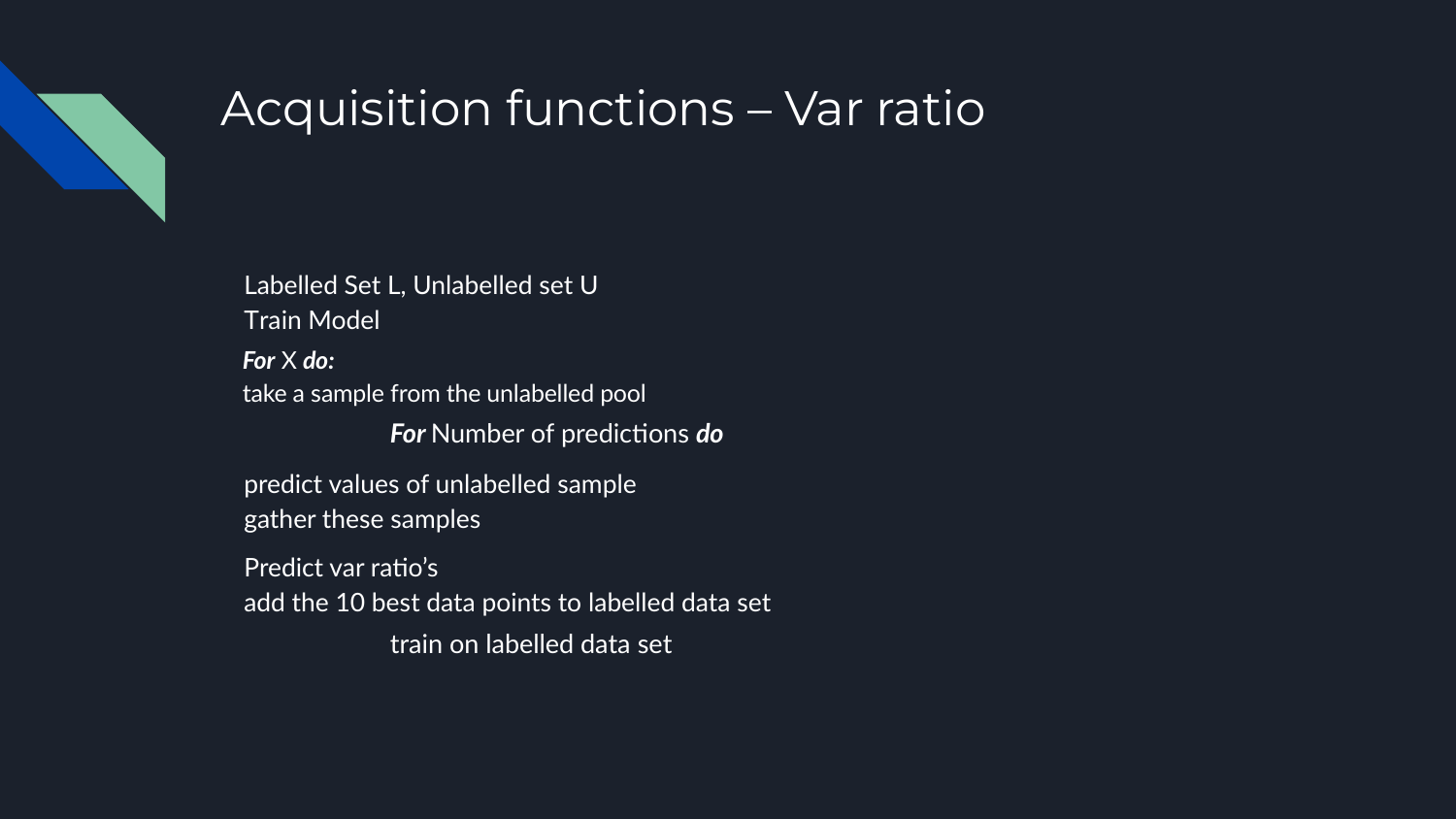

# Acquisition functions – Var ratio
Labelled Set L, Unlabelled set U
Train Model
For X do:
	take a sample from the unlabelled pool
	For Number of predictions do
		predict values of unlabelled sample
		gather these samples
	Predict var ratio’s
	add the 10 best data points to labelled data set
	train on labelled data set